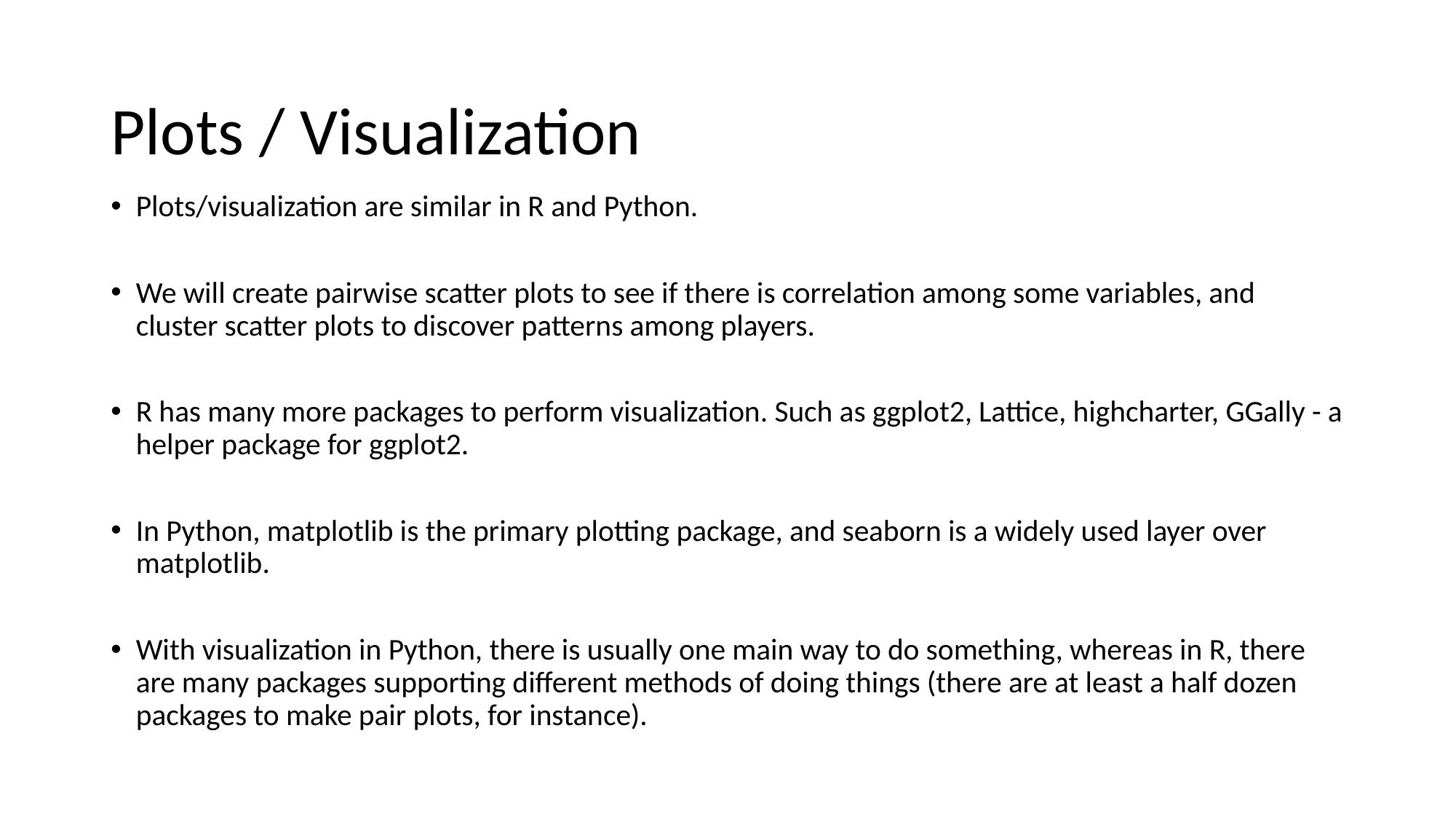

# Plots / Visualization
Plots/visualization are similar in R and Python.

We will create pairwise scatter plots to see if there is correlation among some variables, and cluster scatter plots to discover patterns among players.

R has many more packages to perform visualization. Such as ggplot2, Lattice, highcharter, GGally - a helper package for ggplot2.

In Python, matplotlib is the primary plotting package, and seaborn is a widely used layer over matplotlib.

With visualization in Python, there is usually one main way to do something, whereas in R, there are many packages supporting different methods of doing things (there are at least a half dozen packages to make pair plots, for instance).